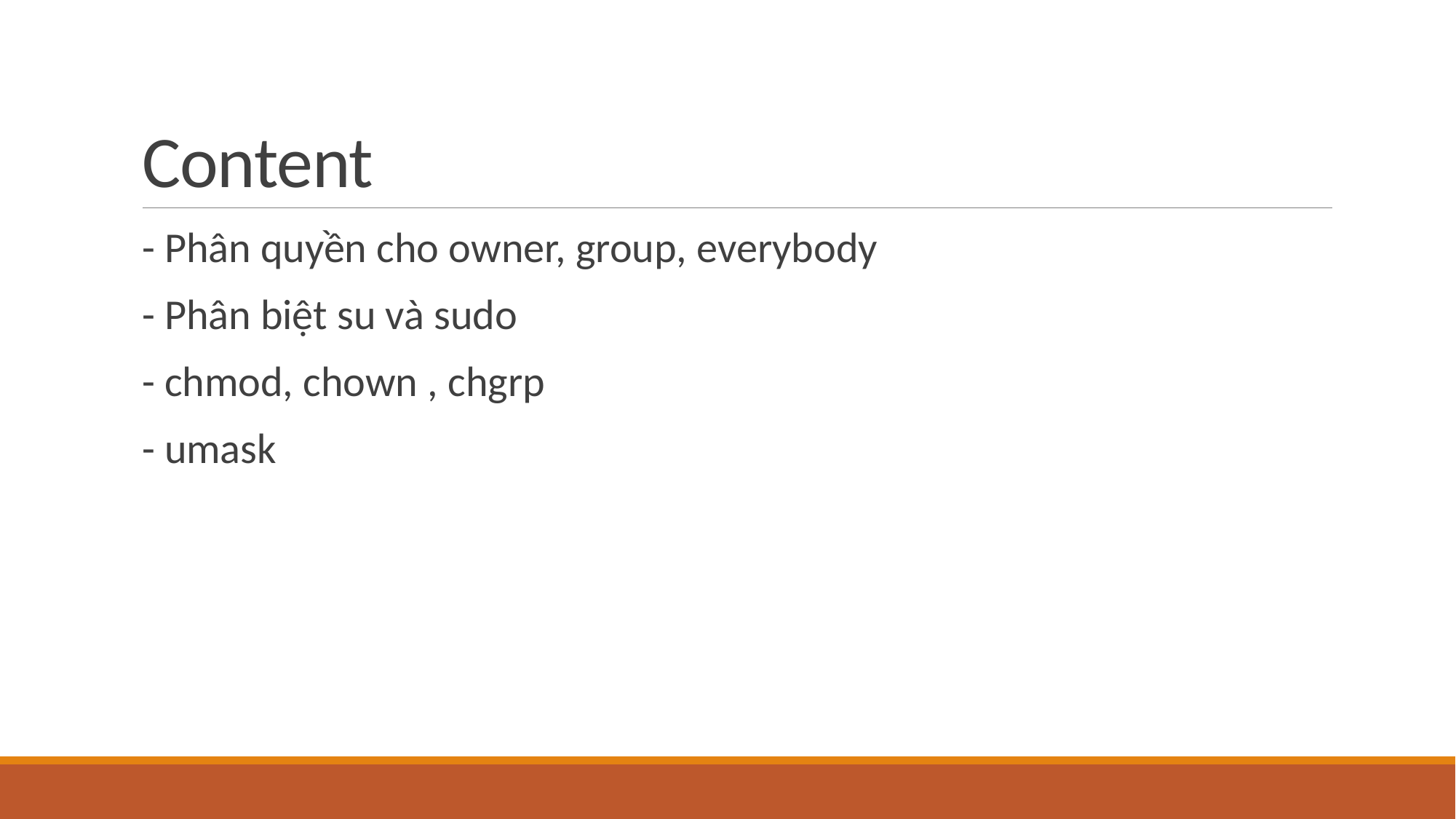

# Content
- Phân quyền cho owner, group, everybody
- Phân biệt su và sudo
- chmod, chown , chgrp
- umask